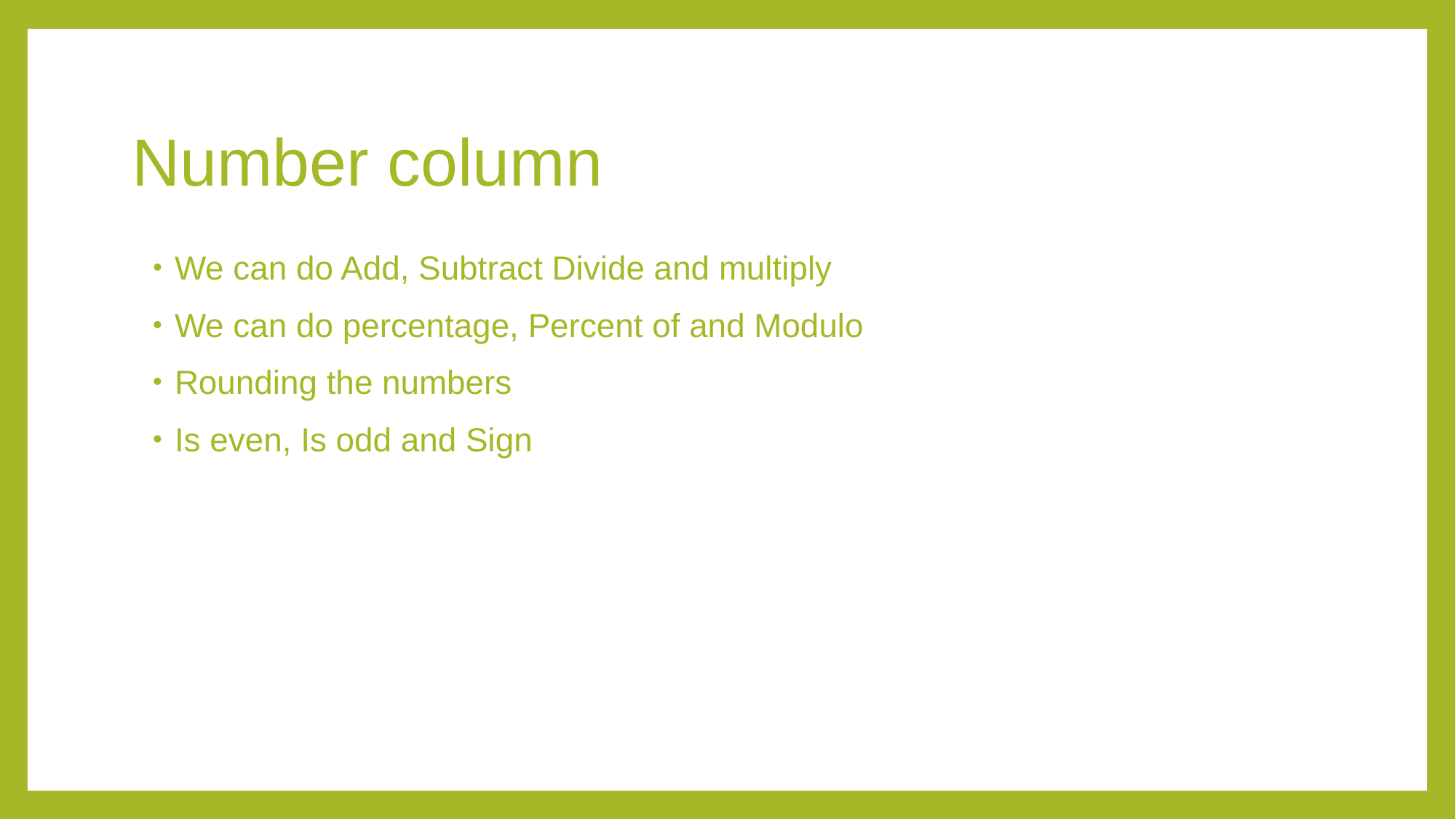

# Number column
We can do Add, Subtract Divide and multiply
We can do percentage, Percent of and Modulo
Rounding the numbers
Is even, Is odd and Sign